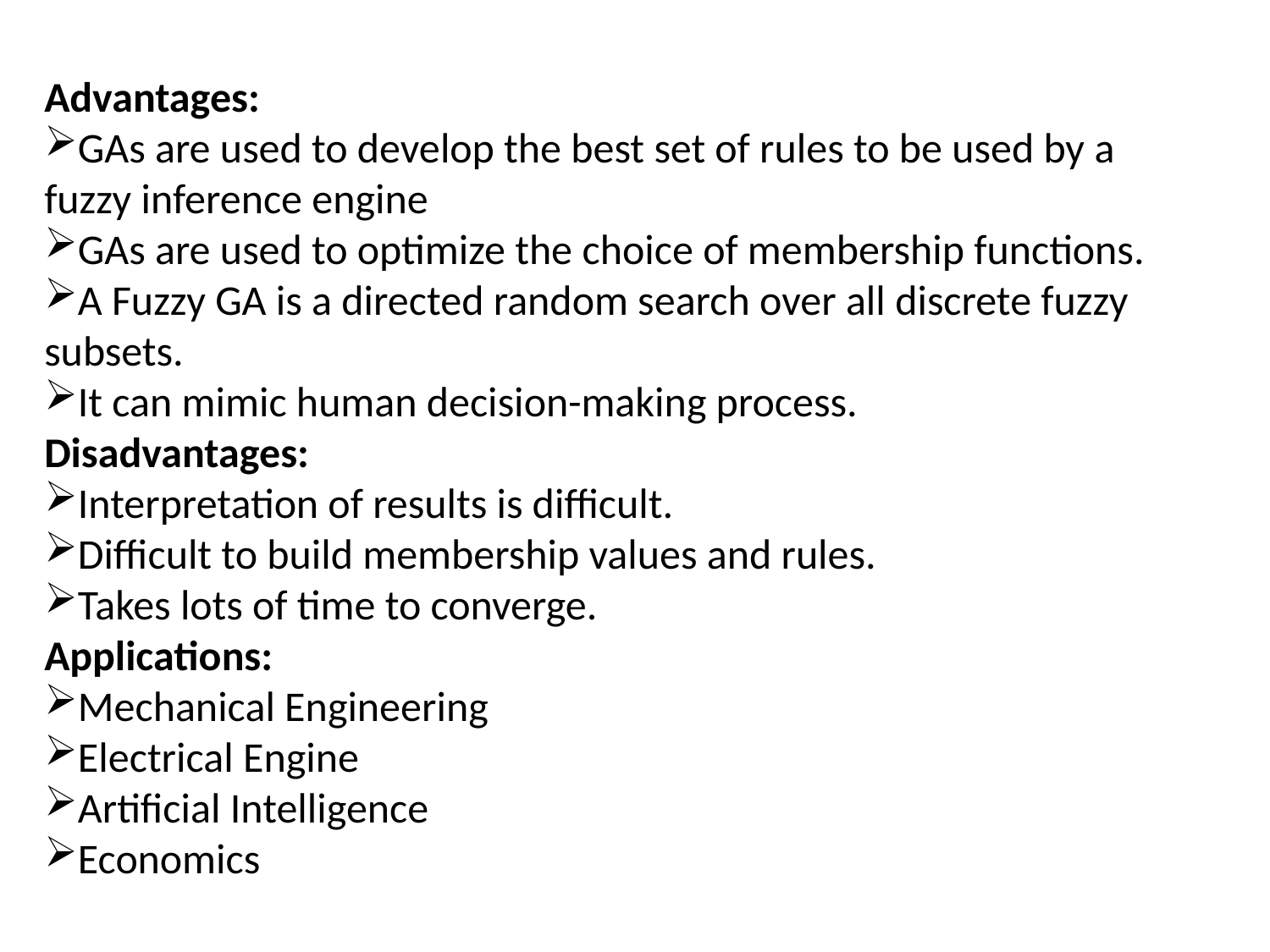

Advantages:
GAs are used to develop the best set of rules to be used by a fuzzy inference engine
GAs are used to optimize the choice of membership functions.
A Fuzzy GA is a directed random search over all discrete fuzzy subsets.
It can mimic human decision-making process.
Disadvantages:
Interpretation of results is difficult.
Difficult to build membership values and rules.
Takes lots of time to converge.
Applications:
Mechanical Engineering
Electrical Engine
Artificial Intelligence
Economics